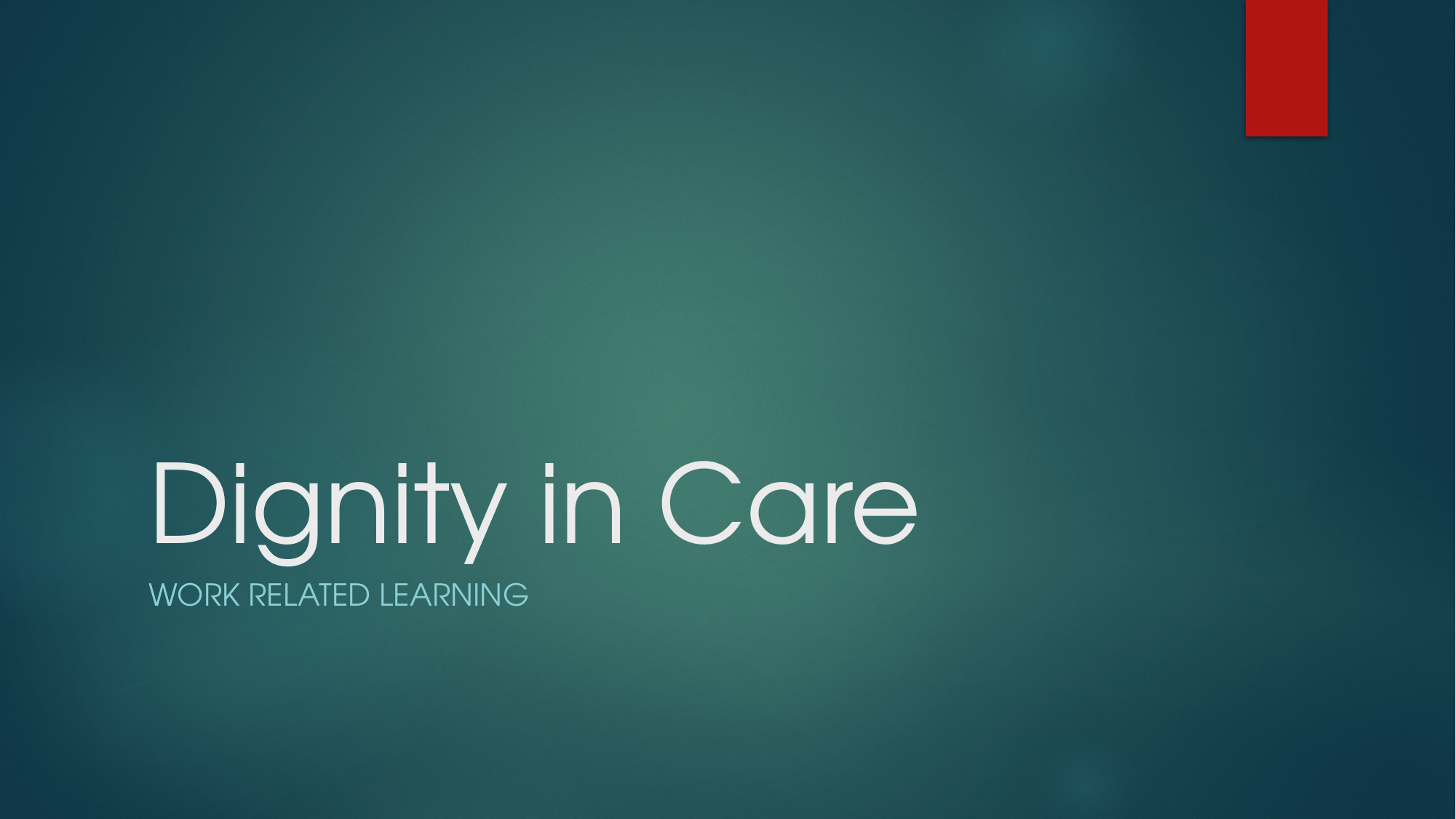

# Dignity in Care
Work Related Learning